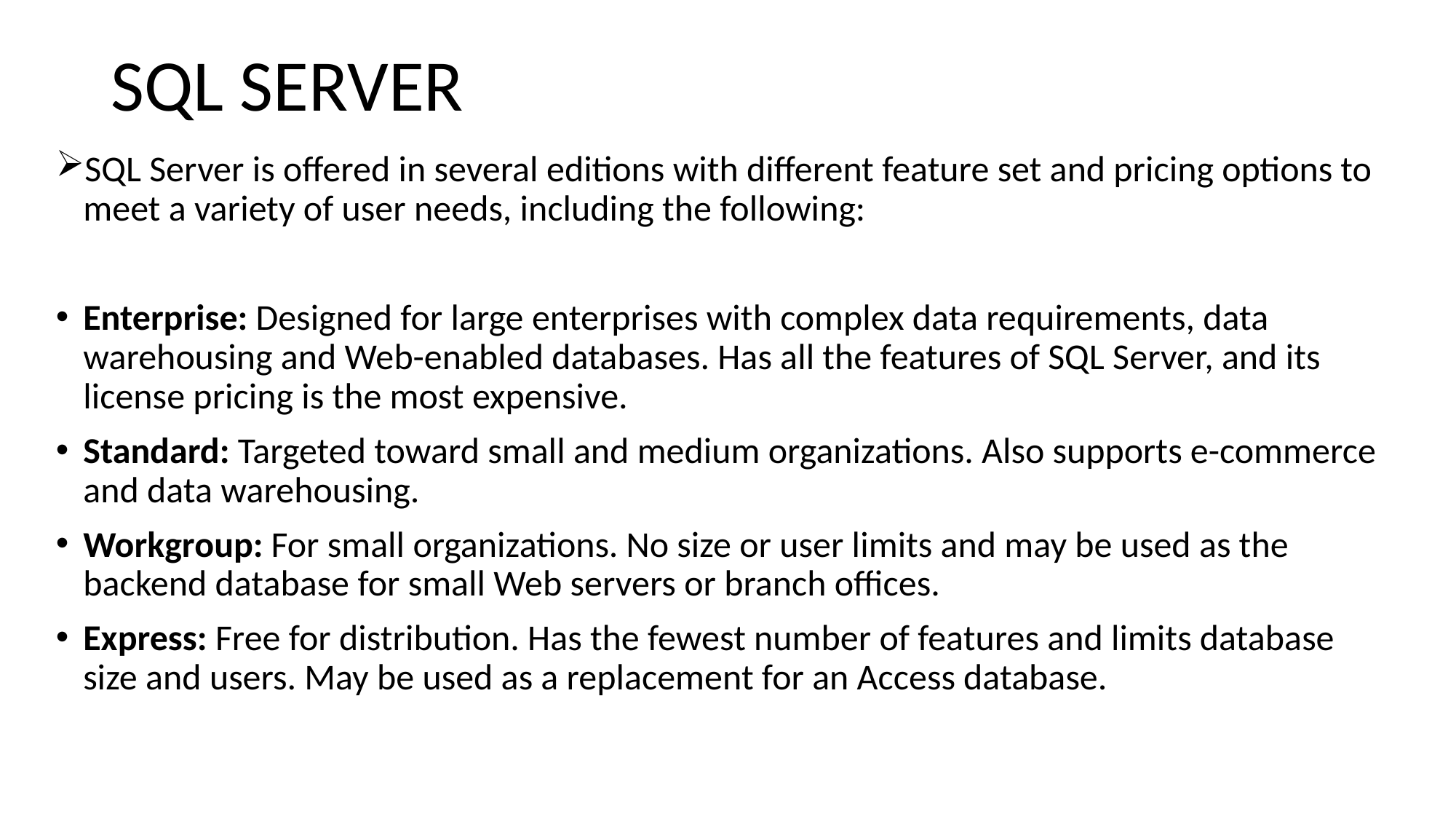

# SQL SERVER
SQL Server is offered in several editions with different feature set and pricing options to meet a variety of user needs, including the following:

Enterprise: Designed for large enterprises with complex data requirements, data warehousing and Web-enabled databases. Has all the features of SQL Server, and its license pricing is the most expensive.
Standard: Targeted toward small and medium organizations. Also supports e-commerce and data warehousing.
Workgroup: For small organizations. No size or user limits and may be used as the backend database for small Web servers or branch offices.
Express: Free for distribution. Has the fewest number of features and limits database size and users. May be used as a replacement for an Access database.